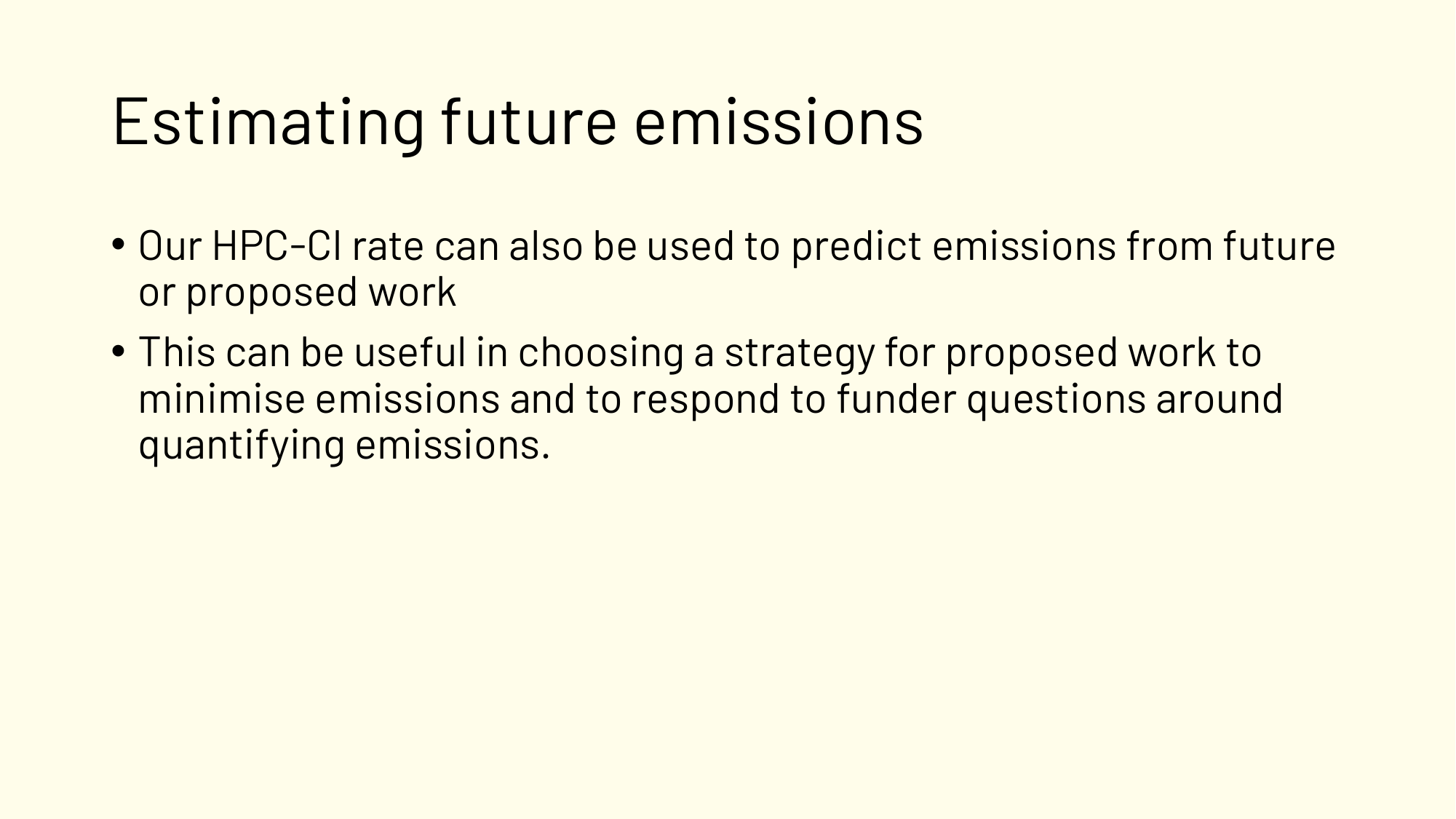

# Estimating future emissions
Our HPC-CI rate can also be used to predict emissions from future or proposed work
This can be useful in choosing a strategy for proposed work to minimise emissions and to respond to funder questions around quantifying emissions.